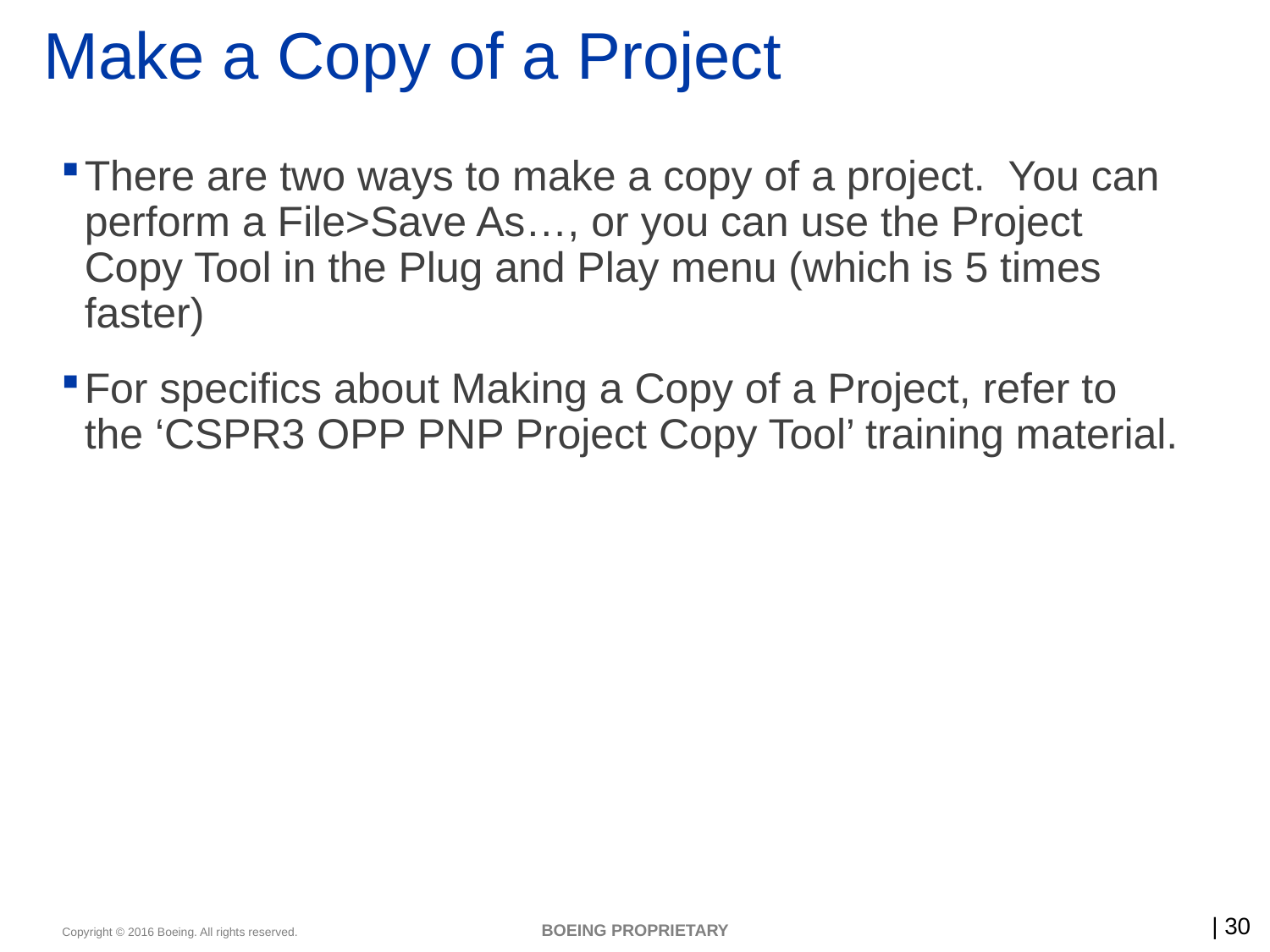

# Make a Copy of a Project
There are two ways to make a copy of a project.  You can perform a File>Save As…, or you can use the Project Copy Tool in the Plug and Play menu (which is 5 times faster)
For specifics about Making a Copy of a Project, refer to the ‘CSPR3 OPP PNP Project Copy Tool’ training material.

BOEING PROPRIETARY
30